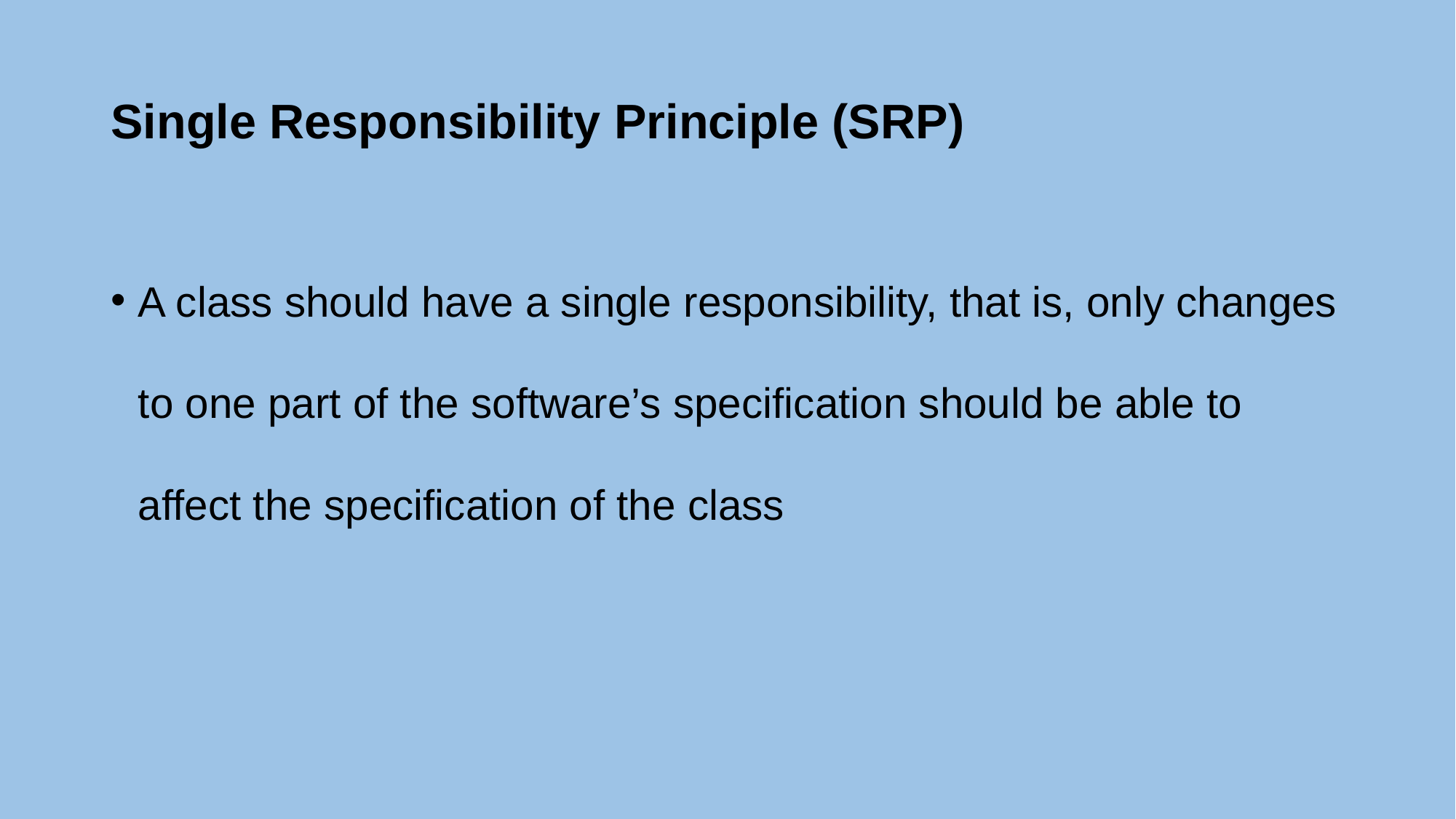

# Single Responsibility Principle (SRP)
A class should have a single responsibility, that is, only changes to one part of the software’s specification should be able to affect the specification of the class